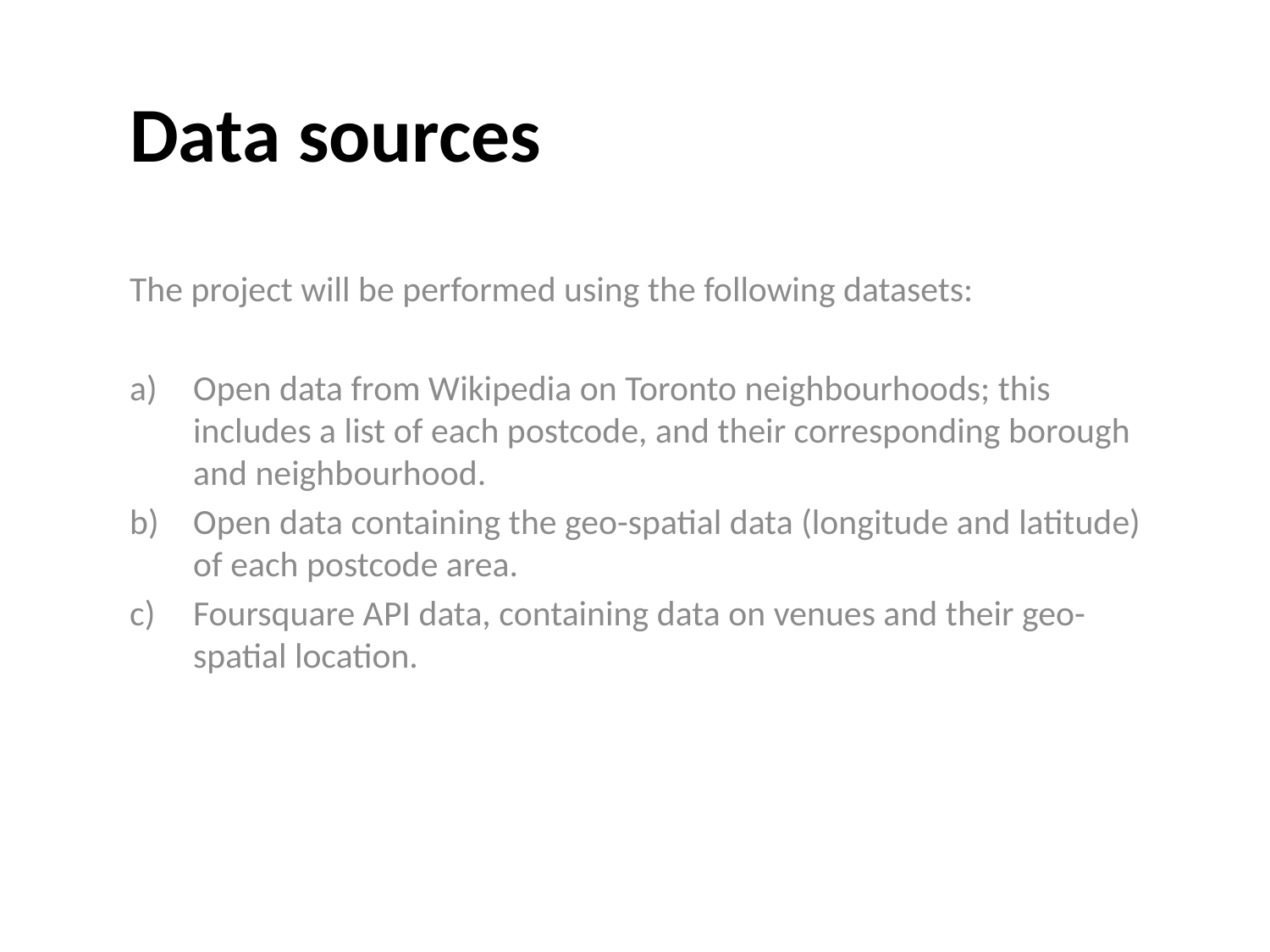

# Data sources
The project will be performed using the following datasets:

Open data from Wikipedia on Toronto neighbourhoods; this includes a list of each postcode, and their corresponding borough and neighbourhood.
Open data containing the geo-spatial data (longitude and latitude) of each postcode area.
Foursquare API data, containing data on venues and their geo-spatial location.